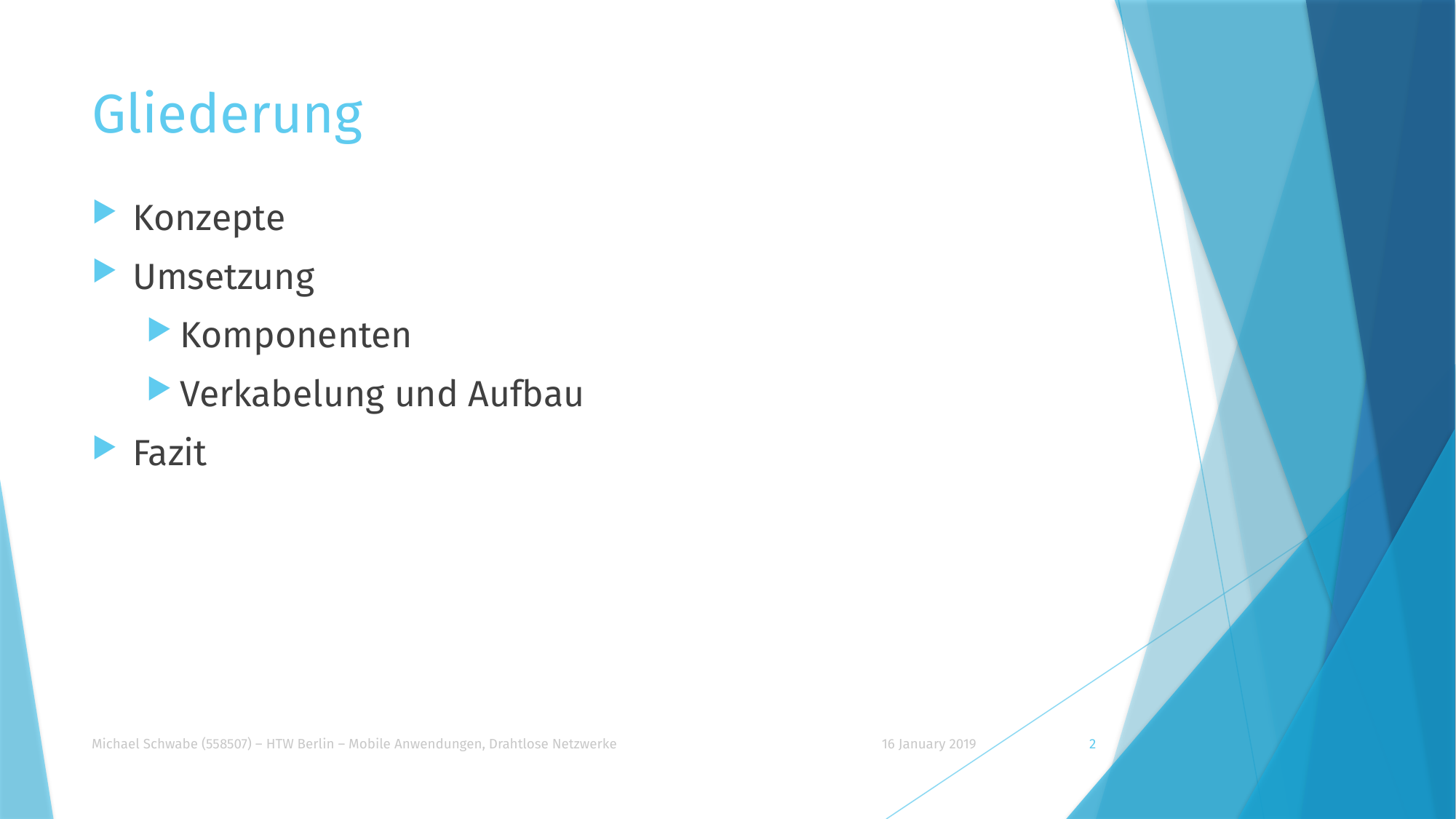

# Gliederung
Konzepte
Umsetzung
Komponenten
Verkabelung und Aufbau
Fazit
Michael Schwabe (558507) – HTW Berlin – Mobile Anwendungen, Drahtlose Netzwerke
16 January 2019
2